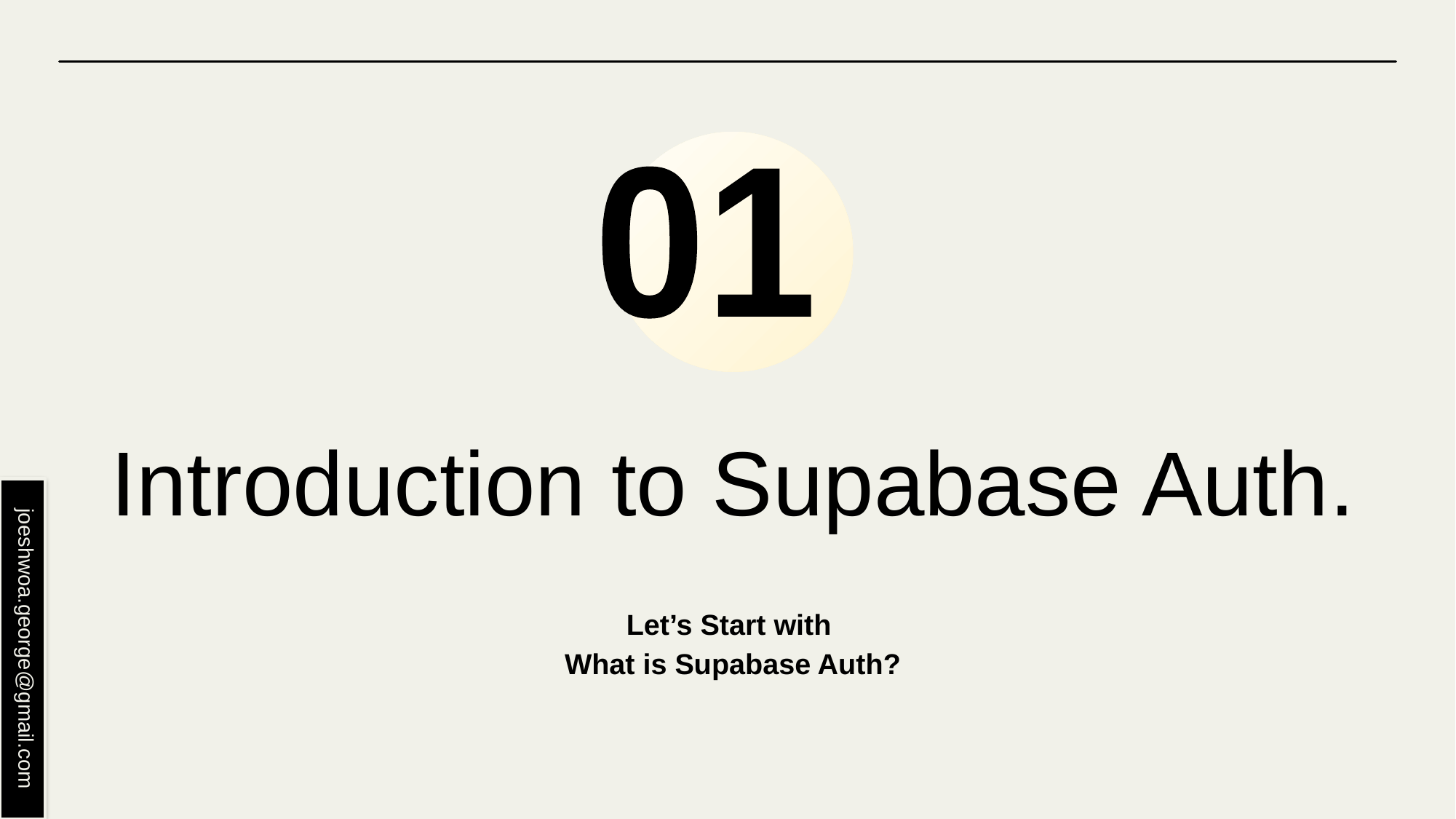

01
# Introduction to Supabase Auth.
Let’s Start with
What is Supabase Auth?
joeshwoa.george@gmail.com